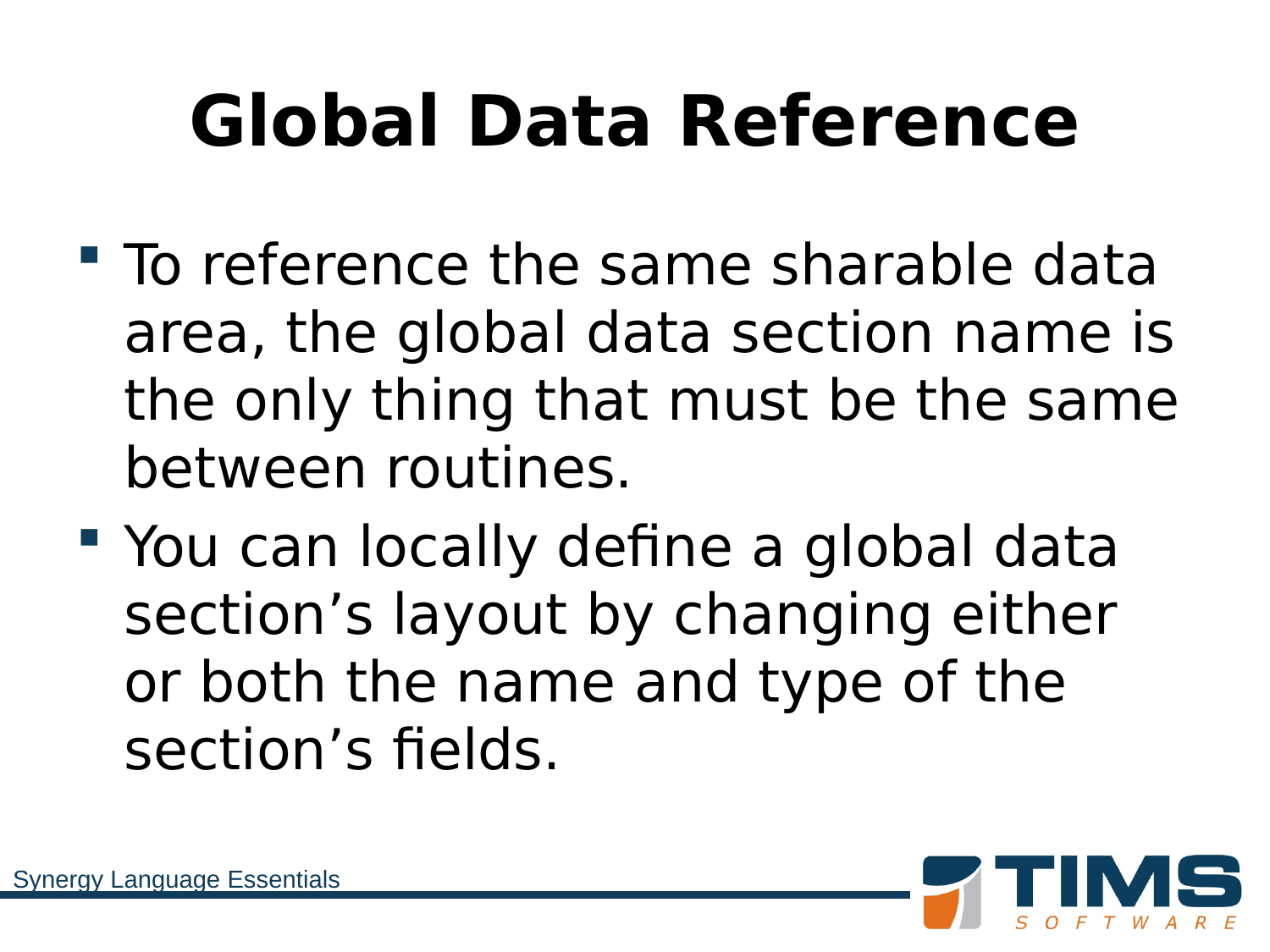

# Global Data Reference
To reference the same sharable data area, the global data section name is the only thing that must be the same between routines.
You can locally define a global data section’s layout by changing either or both the name and type of the section’s fields.
Synergy Language Essentials